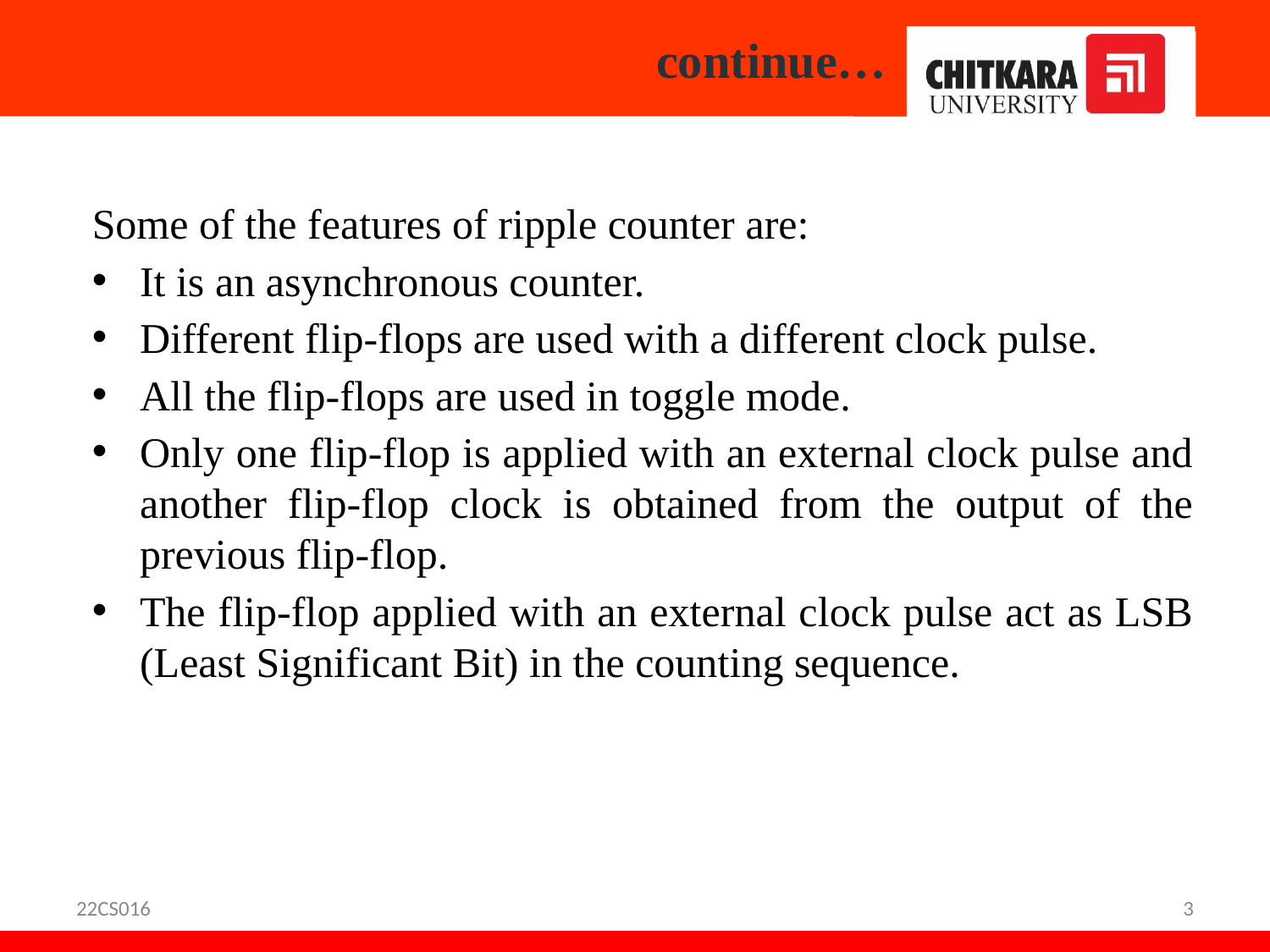

# continue…
Some of the features of ripple counter are:
It is an asynchronous counter.
Different flip-flops are used with a different clock pulse.
All the flip-flops are used in toggle mode.
Only one flip-flop is applied with an external clock pulse and another flip-flop clock is obtained from the output of the previous flip-flop.
The flip-flop applied with an external clock pulse act as LSB (Least Significant Bit) in the counting sequence.
22CS016
3